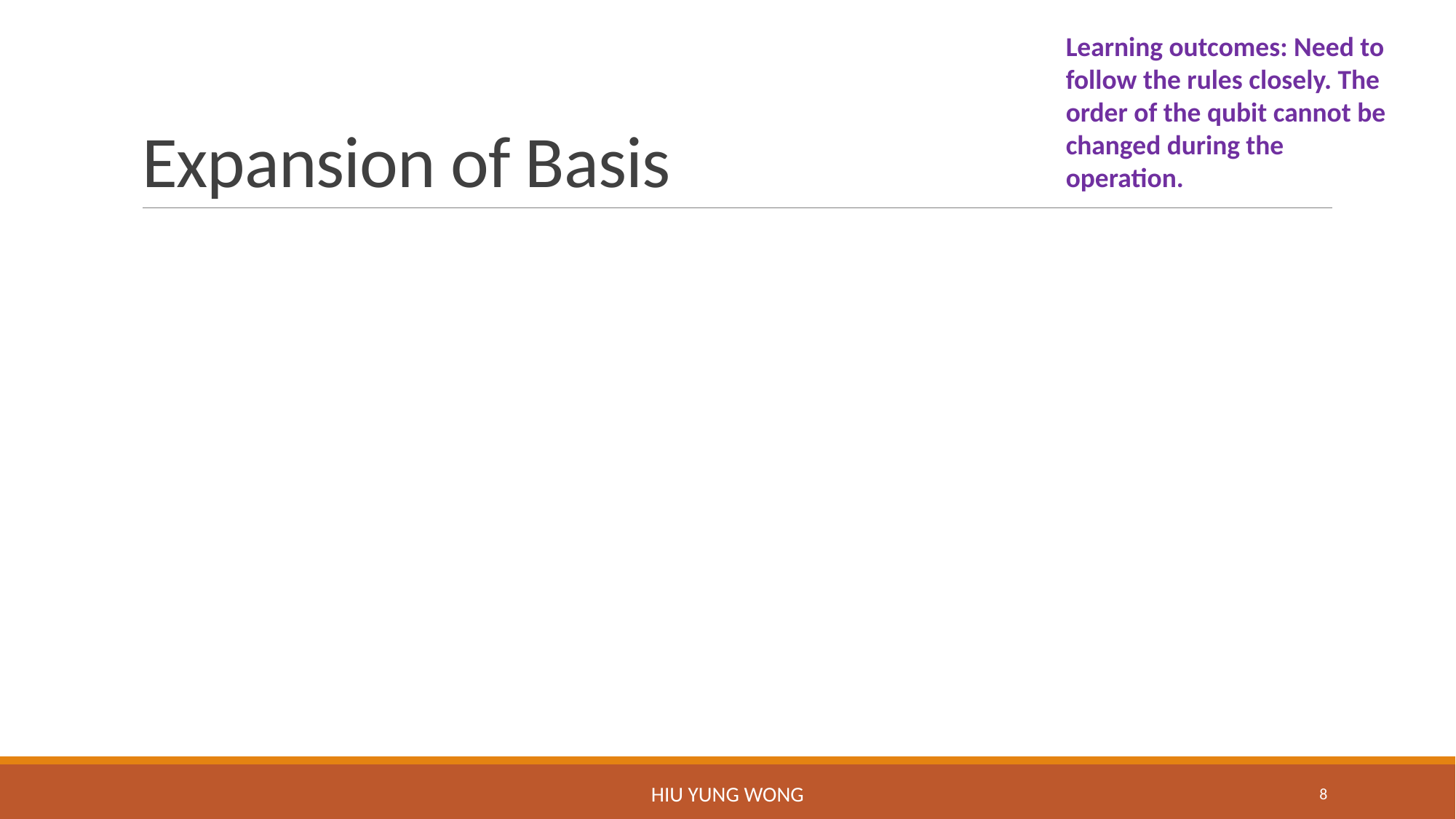

Learning outcomes: Need to follow the rules closely. The order of the qubit cannot be changed during the operation.
# Expansion of Basis

Hiu Yung Wong
8